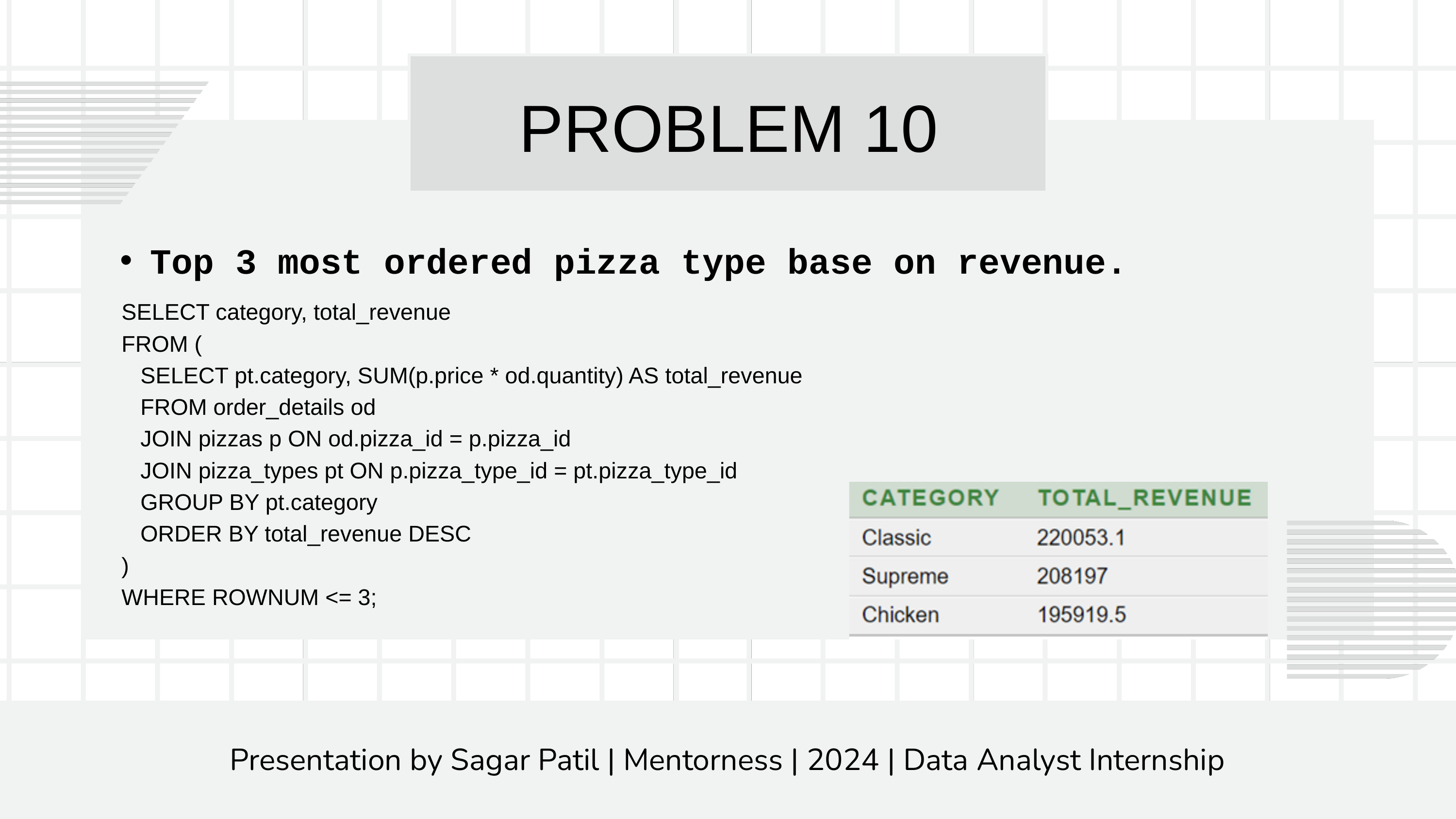

PROBLEM 10

Top 3 most ordered pizza type base on revenue.

SELECT category, total_revenue
FROM (
   SELECT pt.category, SUM(p.price * od.quantity) AS total_revenue
   FROM order_details od
   JOIN pizzas p ON od.pizza_id = p.pizza_id
   JOIN pizza_types pt ON p.pizza_type_id = pt.pizza_type_id
   GROUP BY pt.category
   ORDER BY total_revenue DESC
)
WHERE ROWNUM <= 3;

Presentation by Alexander Aronowitz | Business Marketing | 2024 | Rimberio University
Presentation by Sagar Patil | Mentorness | 2024 | Data Analyst Internship